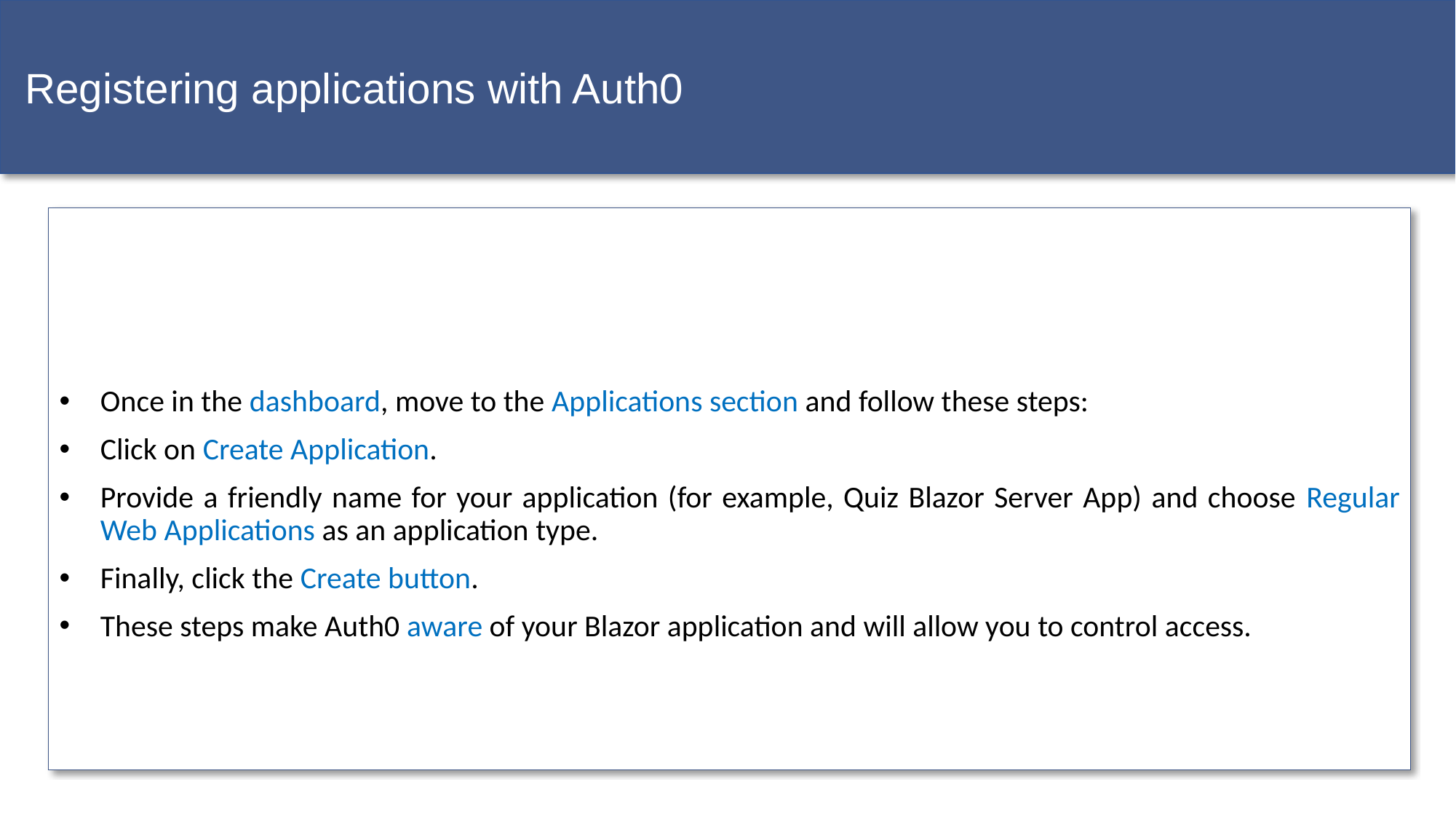

Registering applications with Auth0

Once in the dashboard, move to the Applications section and follow these steps:
Click on Create Application.
Provide a friendly name for your application (for example, Quiz Blazor Server App) and choose Regular Web Applications as an application type.
Finally, click the Create button.
These steps make Auth0 aware of your Blazor application and will allow you to control access.